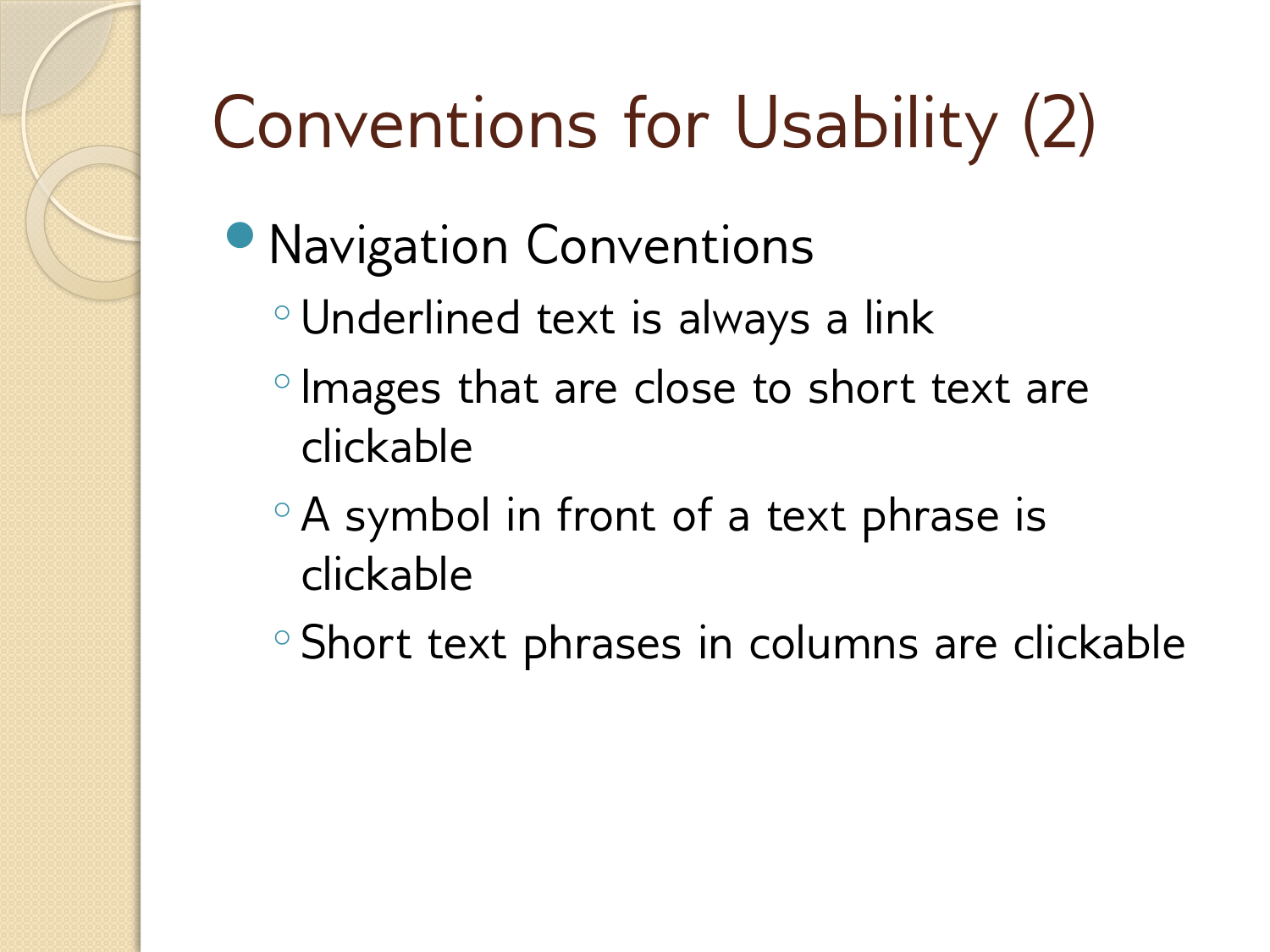

# Conventions for Usability (2)
Navigation Conventions
Underlined text is always a link
Images that are close to short text are clickable
A symbol in front of a text phrase is clickable
Short text phrases in columns are clickable